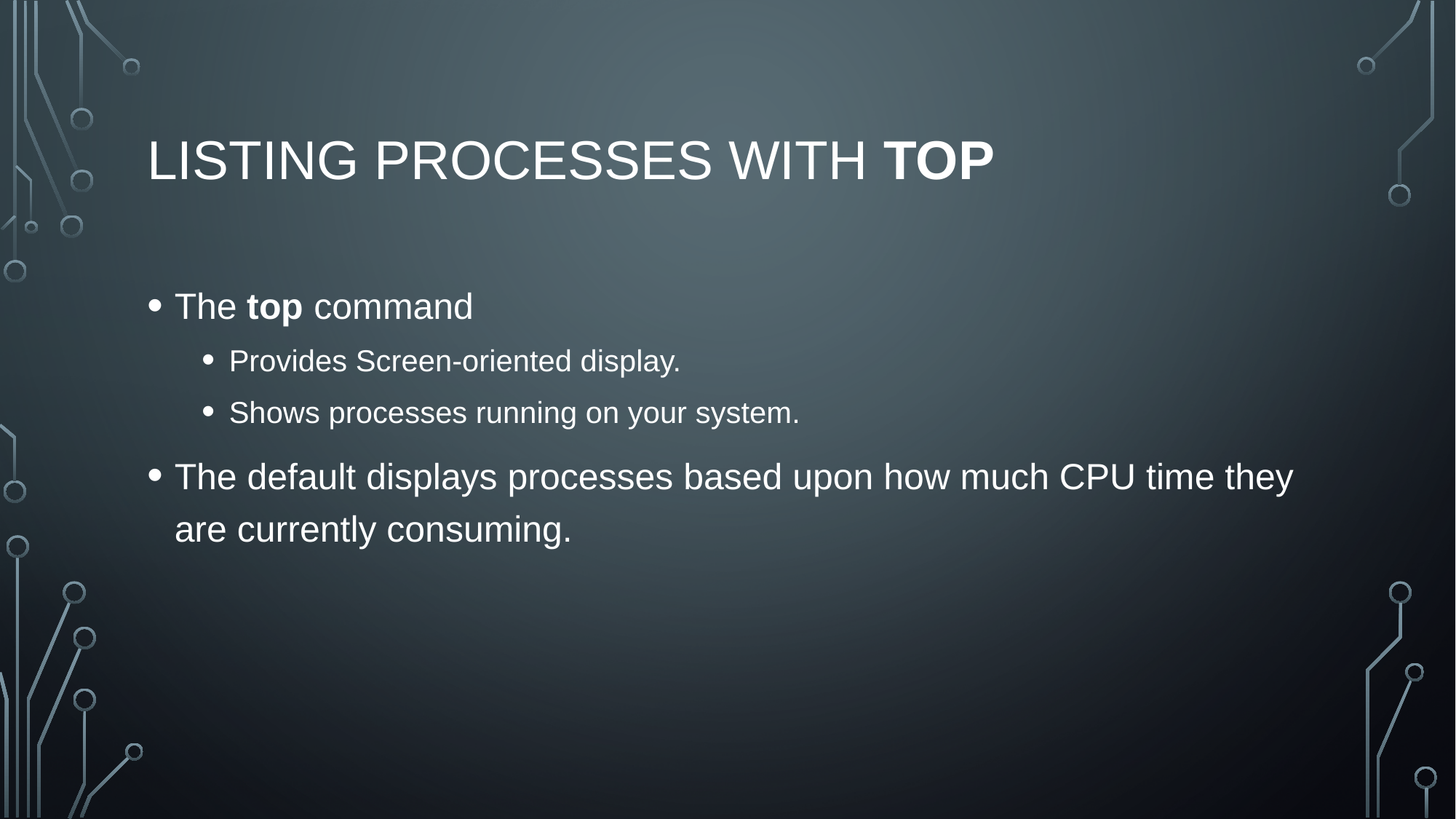

# Listing Processes with top
The top command
Provides Screen-oriented display.
Shows processes running on your system.
The default displays processes based upon how much CPU time they are currently consuming.